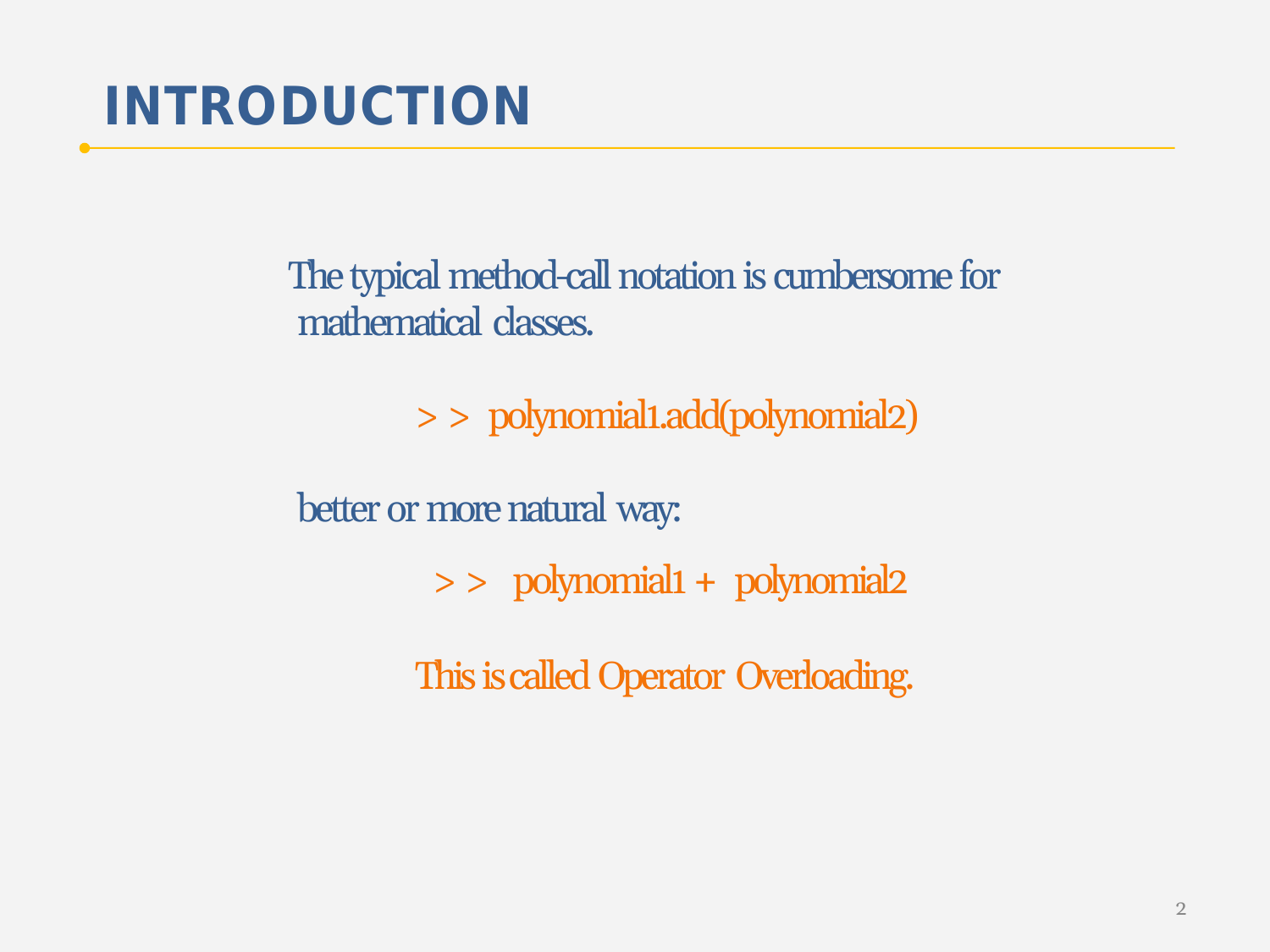

# INTRODUCTION

The typical method-call notation is cumbersome for  mathematical classes.
>> polynomial1.add(polynomial2)  better or more natural way:
>> polynomial1 + polynomial2

This is called Operator Overloading.
2